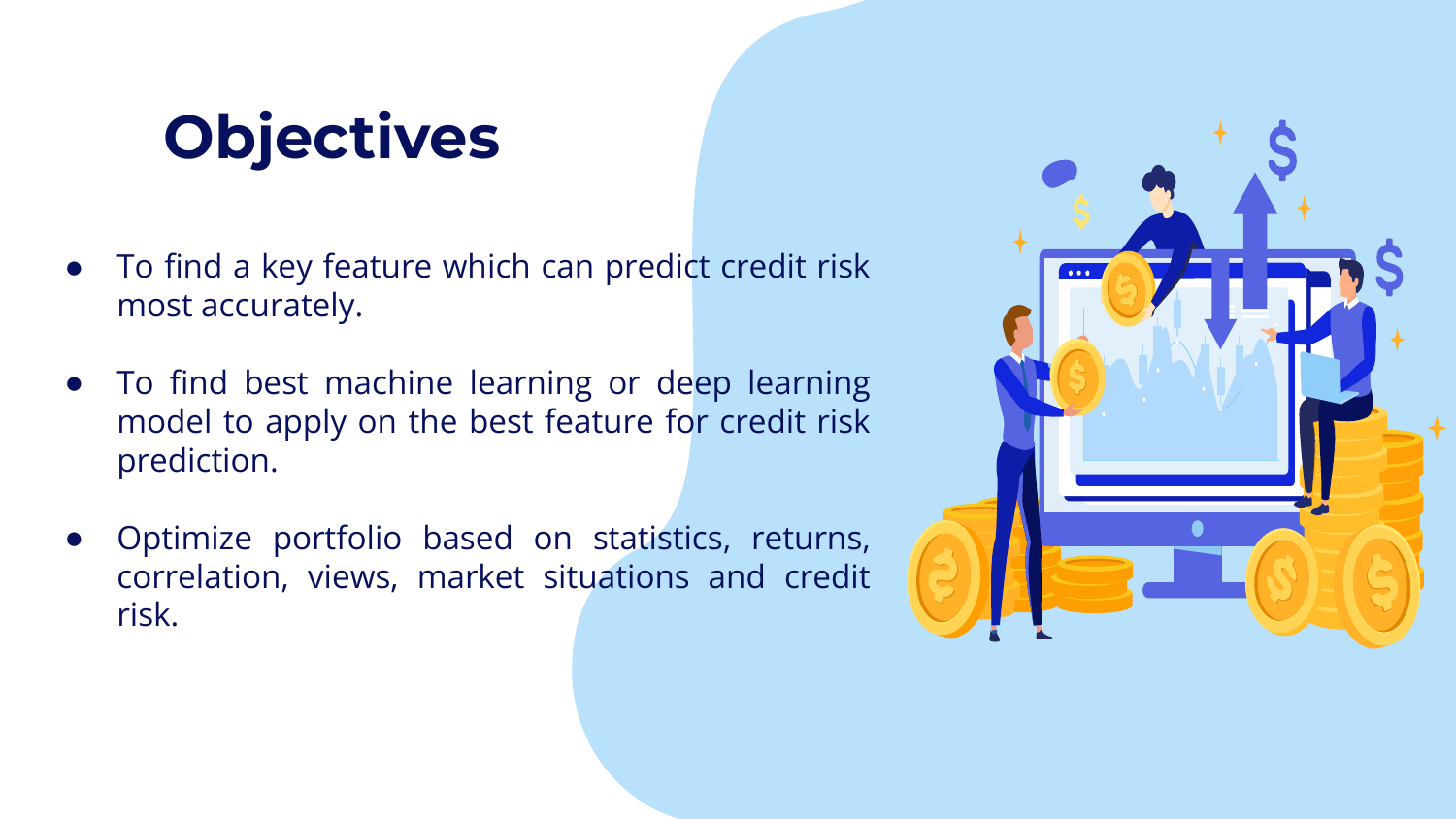

# Objectives

To find a key feature which can predict credit risk most accurately.

To find best machine learning or deep learning model to apply on the best feature for credit risk prediction.

Optimize portfolio based on statistics, returns, correlation, views, market situations and credit risk.